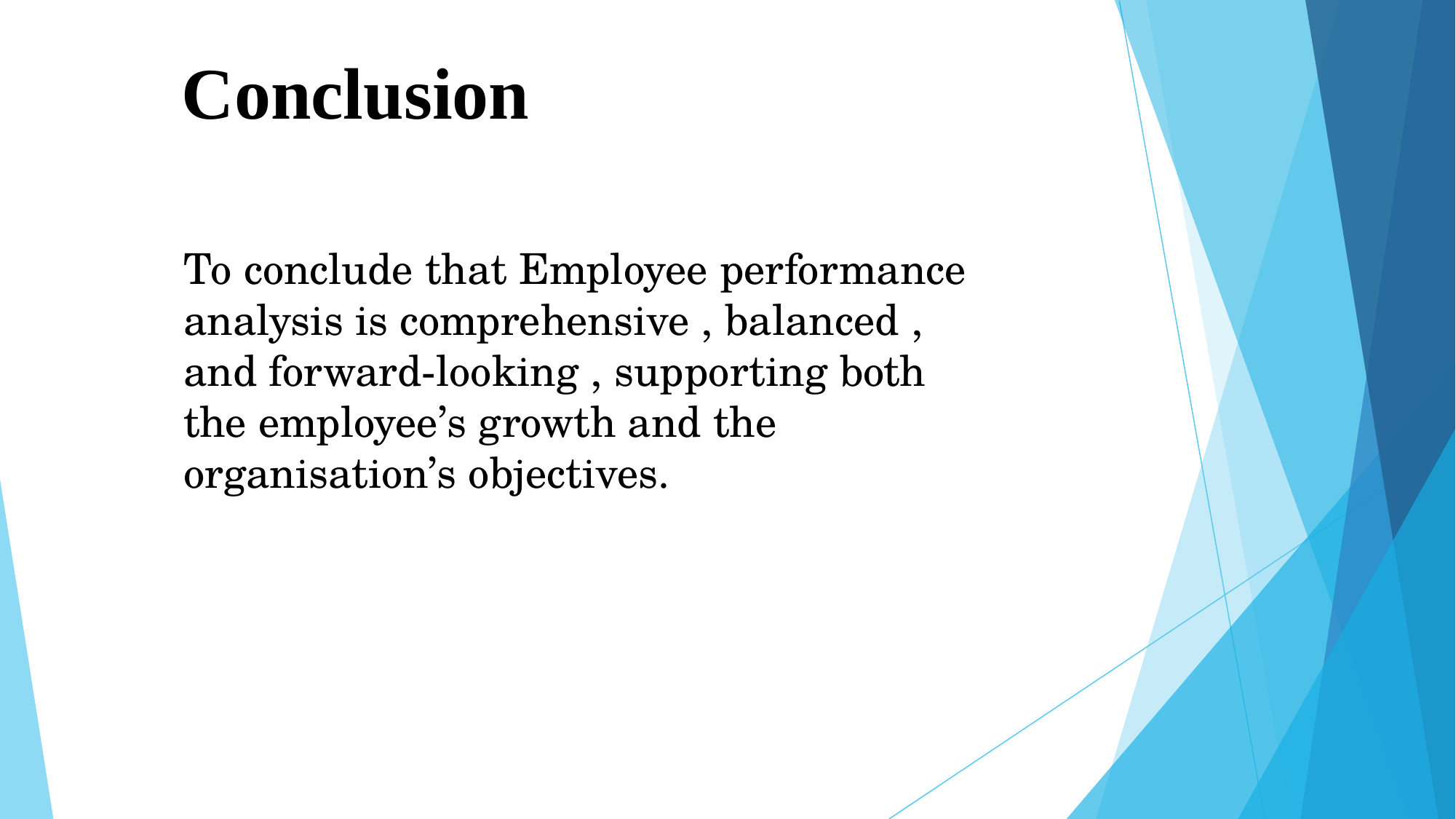

Conclusion
To conclude that Employee performance analysis is comprehensive , balanced , and forward-looking , supporting both the employee’s growth and the organisation’s objectives.